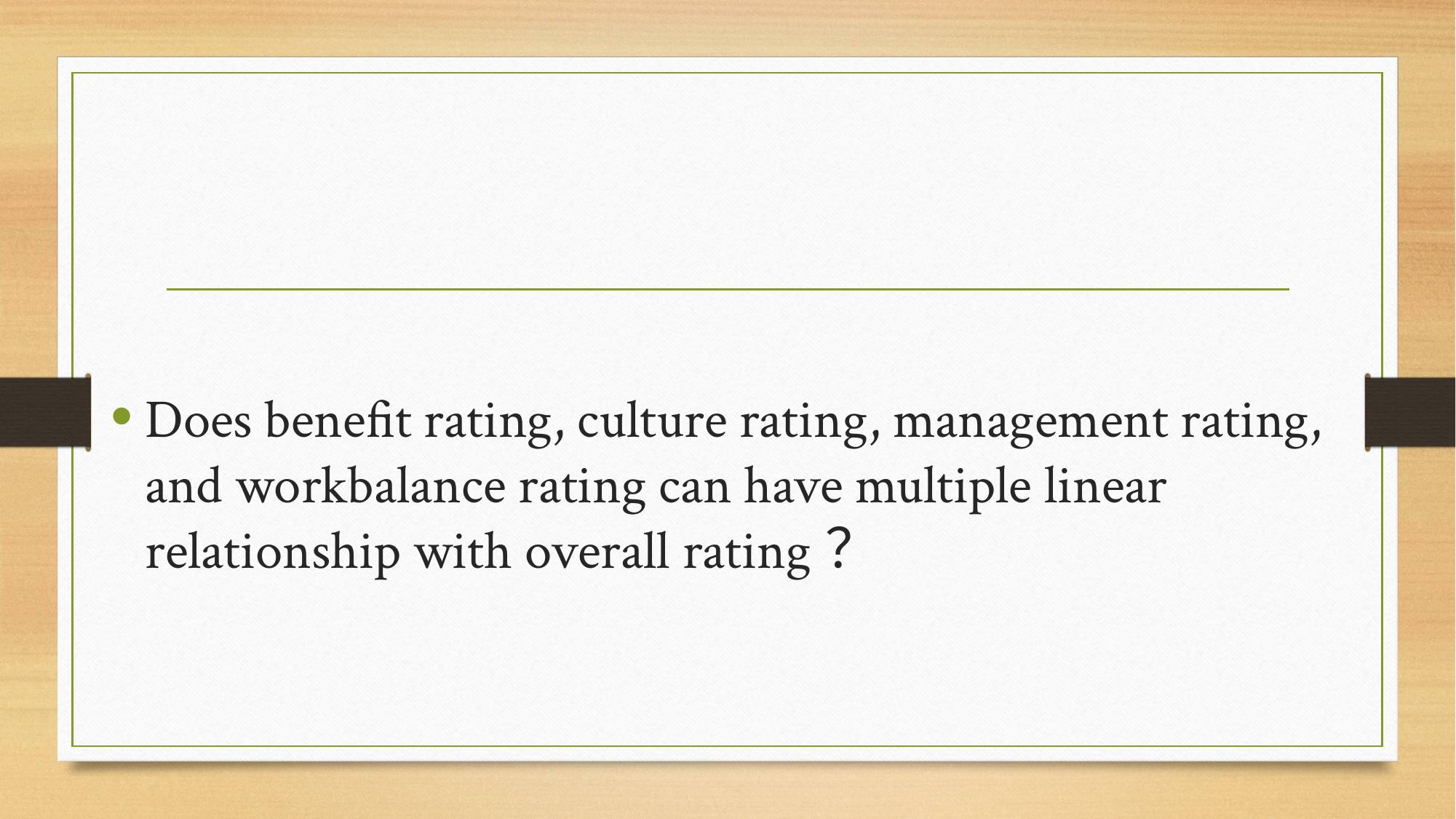

Does benefit rating, culture rating, management rating, and workbalance rating can have multiple linear relationship with overall rating？

#